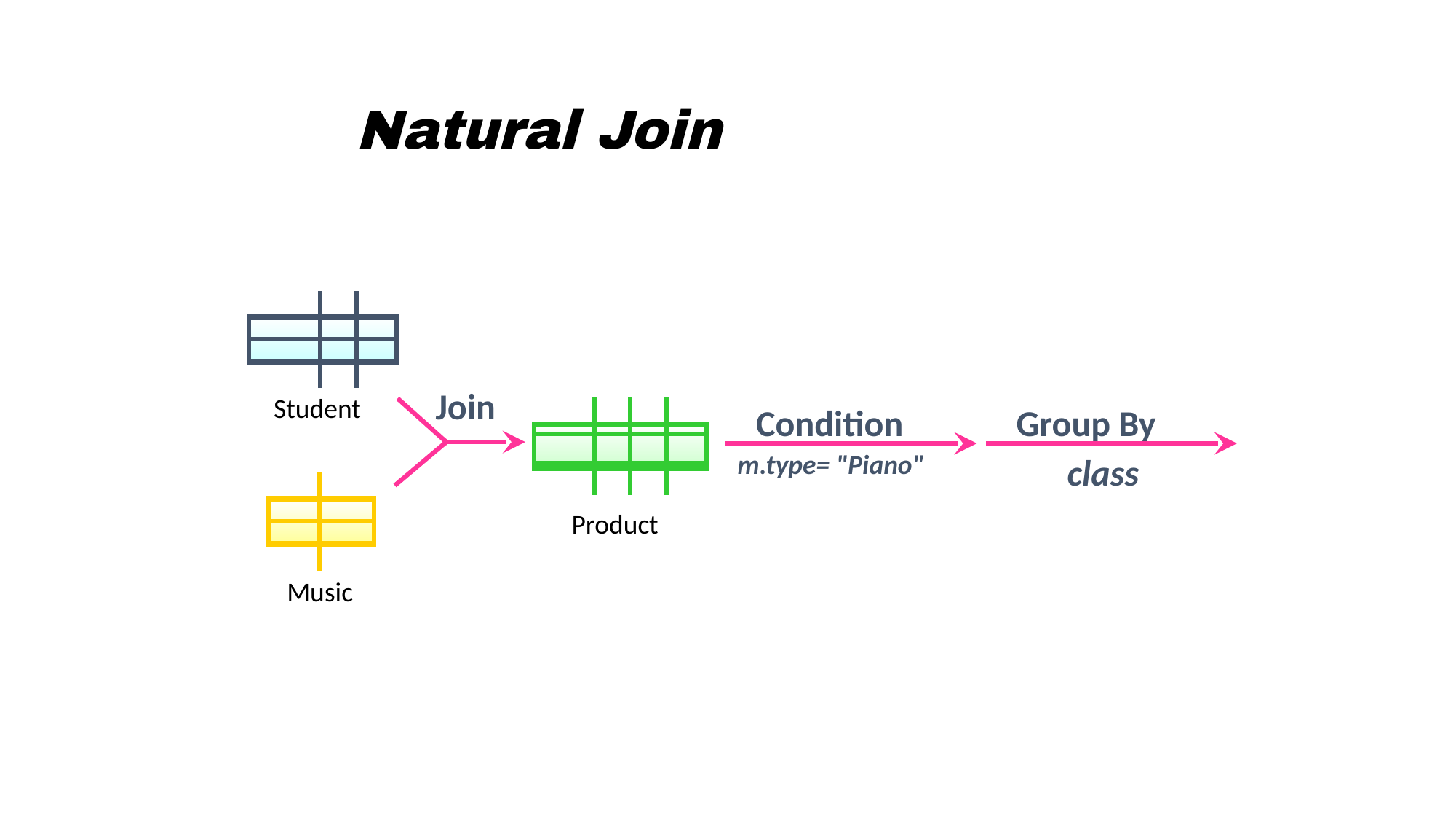

# Natural Join

Student

Music
Join
Group By
class
Condition
m.type= "Piano"

Product